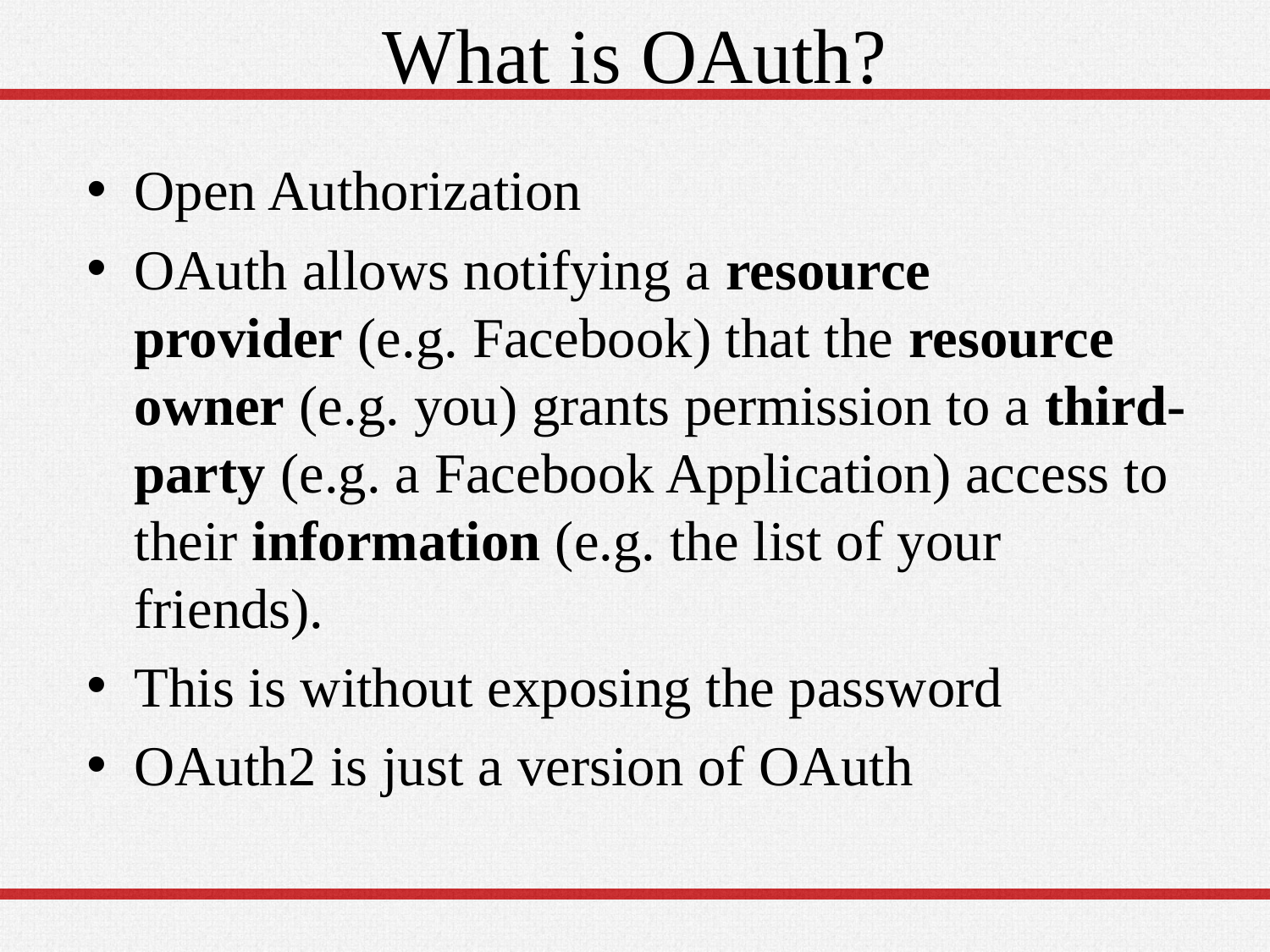

# What is OAuth?
Open Authorization
OAuth allows notifying a resource provider (e.g. Facebook) that the resource owner (e.g. you) grants permission to a third-party (e.g. a Facebook Application) access to their information (e.g. the list of your friends).
This is without exposing the password
OAuth2 is just a version of OAuth

3